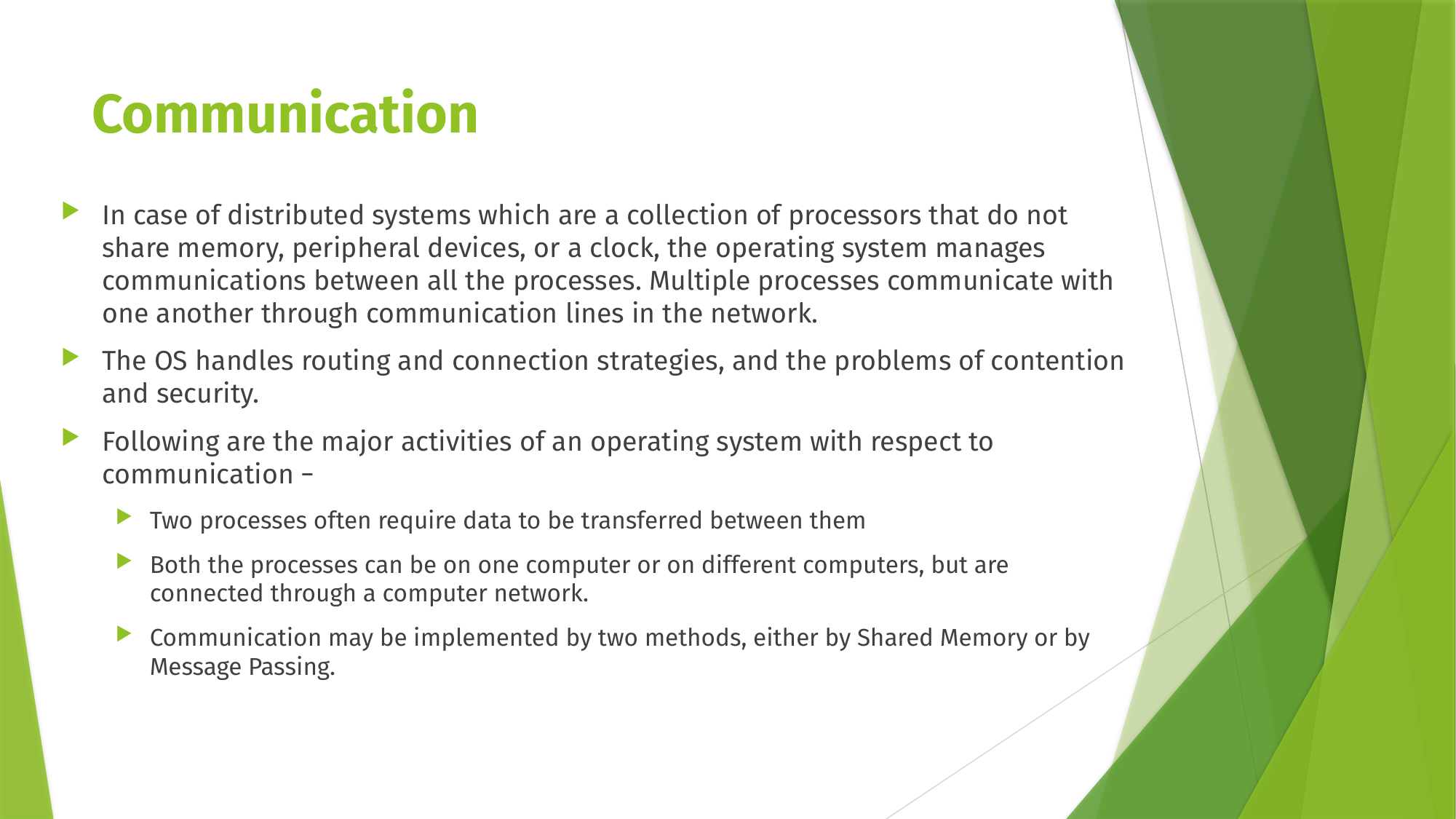

# Communication
In case of distributed systems which are a collection of processors that do not share memory, peripheral devices, or a clock, the operating system manages communications between all the processes. Multiple processes communicate with one another through communication lines in the network.
The OS handles routing and connection strategies, and the problems of contention and security.
Following are the major activities of an operating system with respect to communication −
Two processes often require data to be transferred between them
Both the processes can be on one computer or on different computers, but are connected through a computer network.
Communication may be implemented by two methods, either by Shared Memory or by Message Passing.